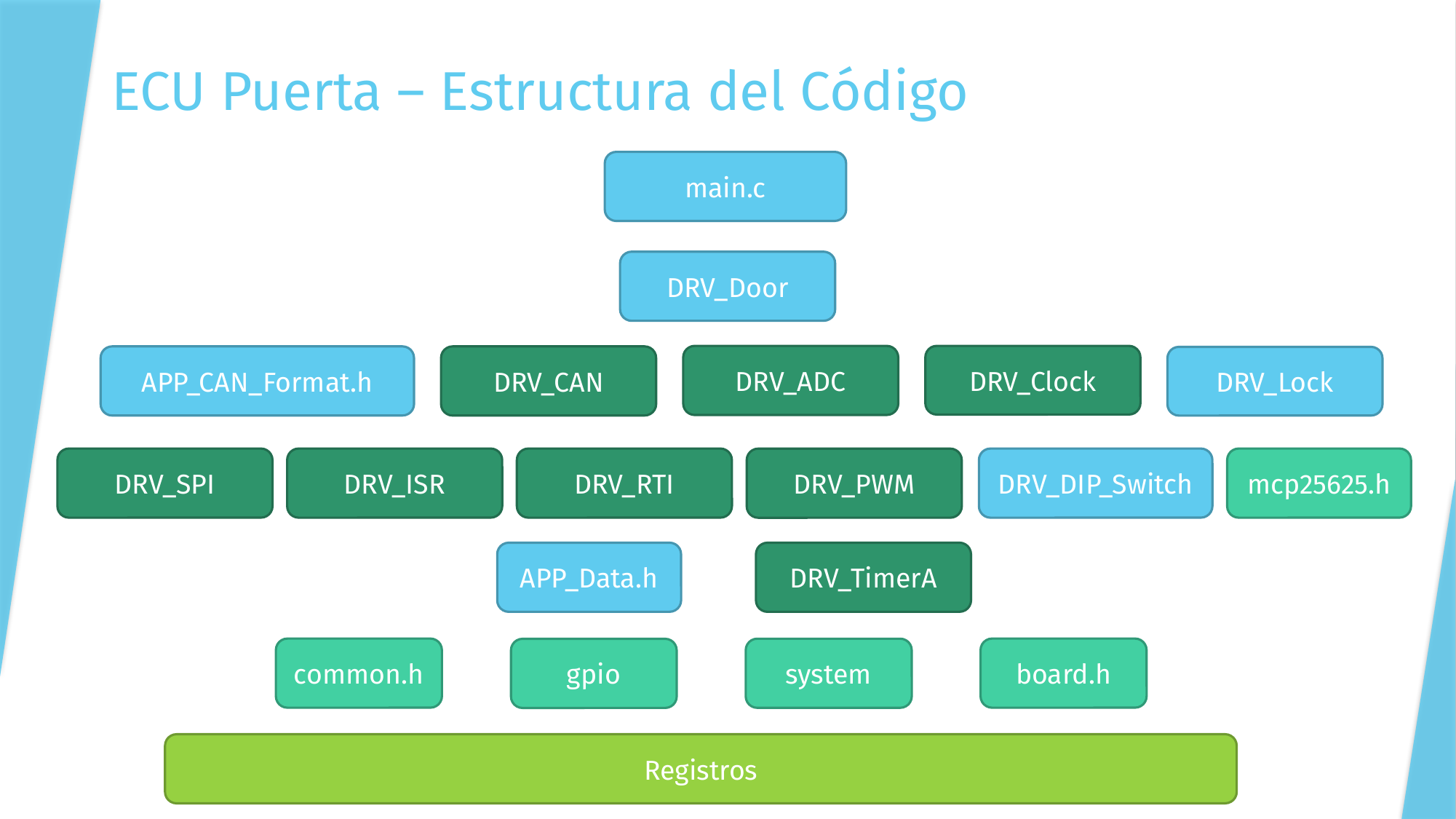

# ECU Puerta – Estructura del Código
main.c
DRV_Door
DRV_ADC
DRV_Clock
APP_CAN_Format.h
DRV_CAN
DRV_Lock
mcp25625.h
DRV_RTI
DRV_DIP_Switch
DRV_ISR
DRV_SPI
DRV_PWM

APP_Data.h
DRV_TimerA
board.h
common.h
system
gpio
Registros